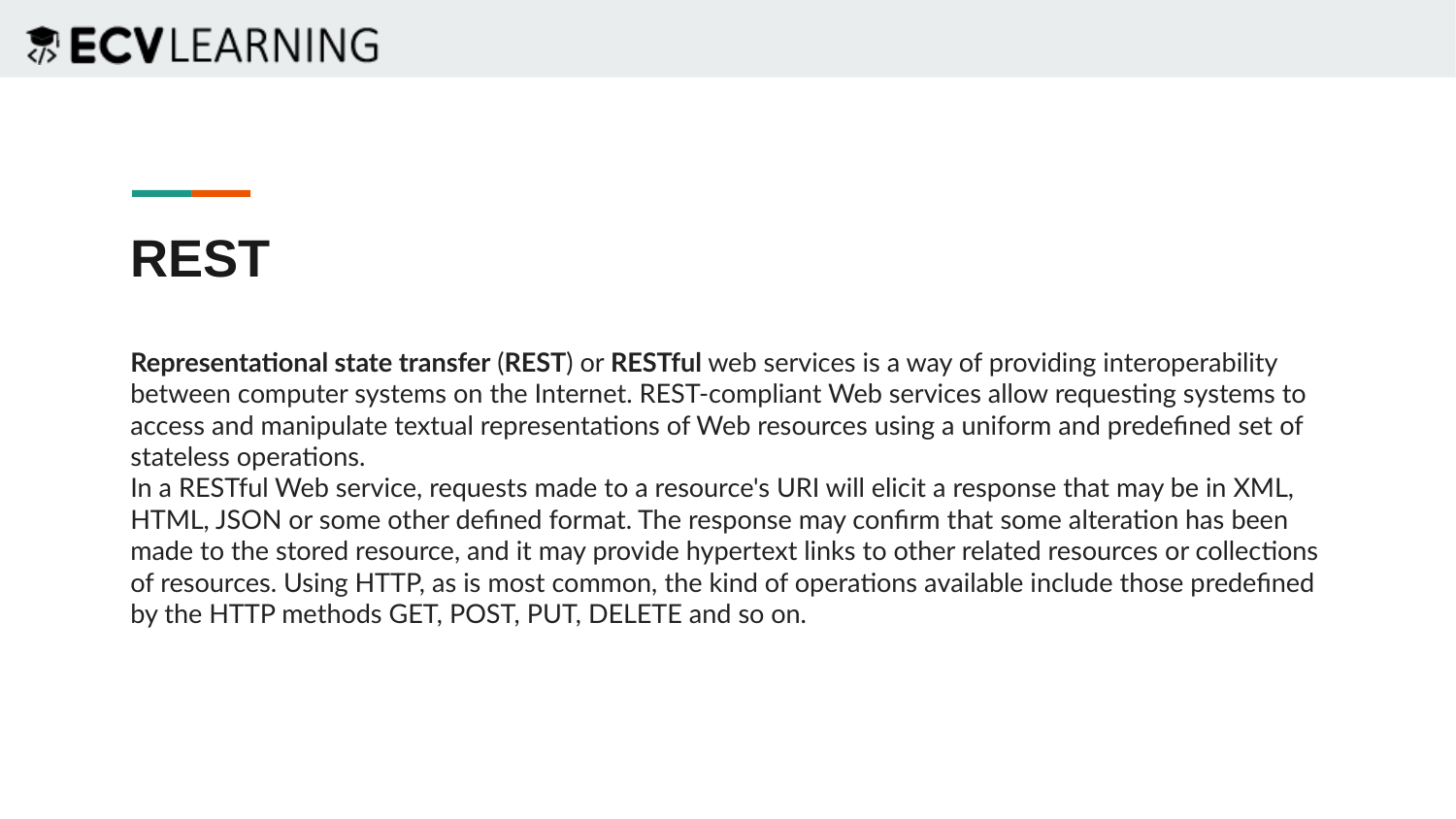

REST
Representational state transfer (REST) or RESTful web services is a way of providing interoperability between computer systems on the Internet. REST-compliant Web services allow requesting systems to access and manipulate textual representations of Web resources using a uniform and predefined set of stateless operations.
In a RESTful Web service, requests made to a resource's URI will elicit a response that may be in XML, HTML, JSON or some other defined format. The response may confirm that some alteration has been made to the stored resource, and it may provide hypertext links to other related resources or collections of resources. Using HTTP, as is most common, the kind of operations available include those predefined by the HTTP methods GET, POST, PUT, DELETE and so on.